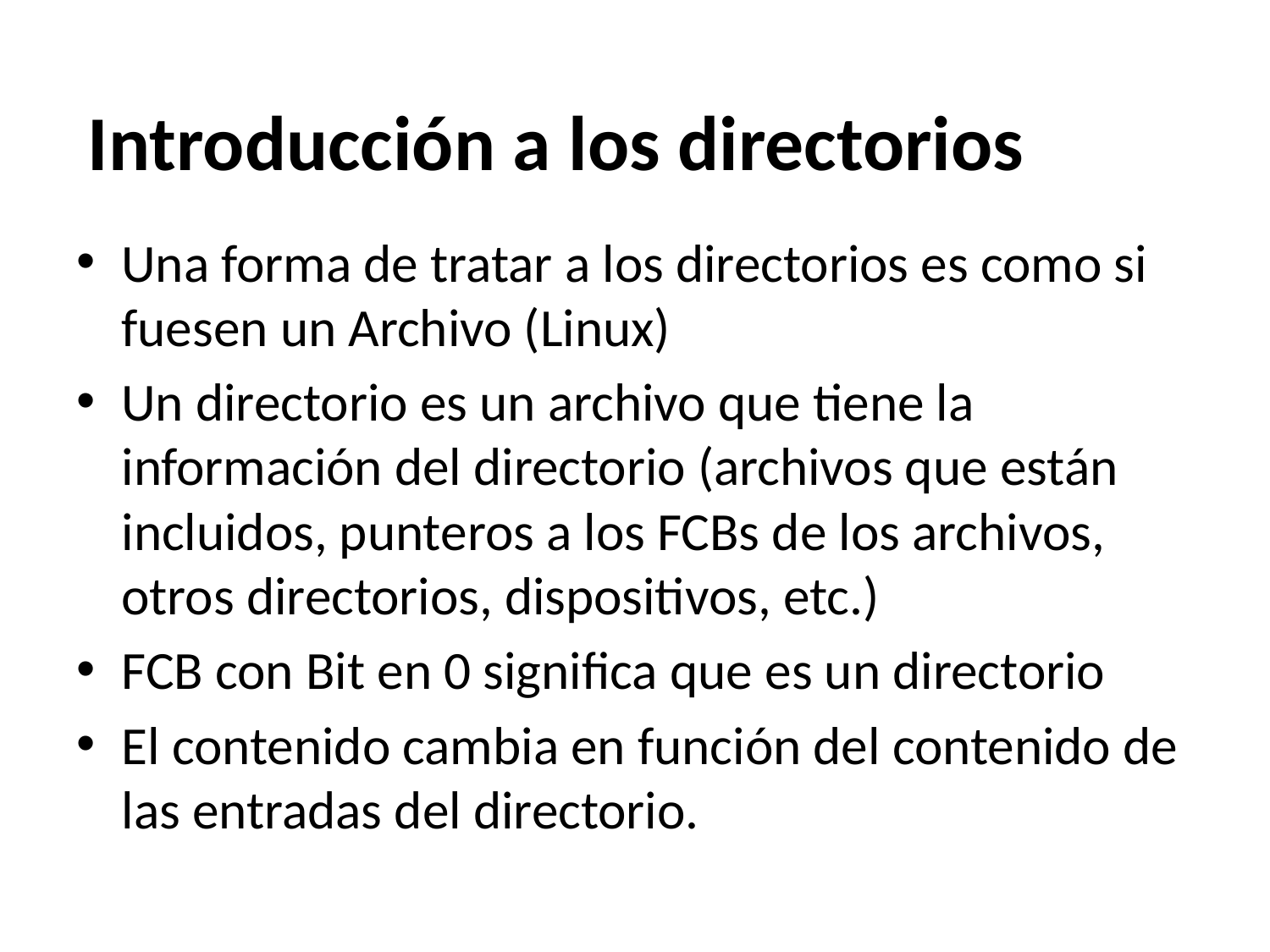

# Introducción a los directorios
Una forma de tratar a los directorios es como si fuesen un Archivo (Linux)
Un directorio es un archivo que tiene la información del directorio (archivos que están incluidos, punteros a los FCBs de los archivos,  otros directorios, dispositivos, etc.)
FCB con Bit en 0 significa que es un directorio
El contenido cambia en función del contenido de las entradas del directorio.